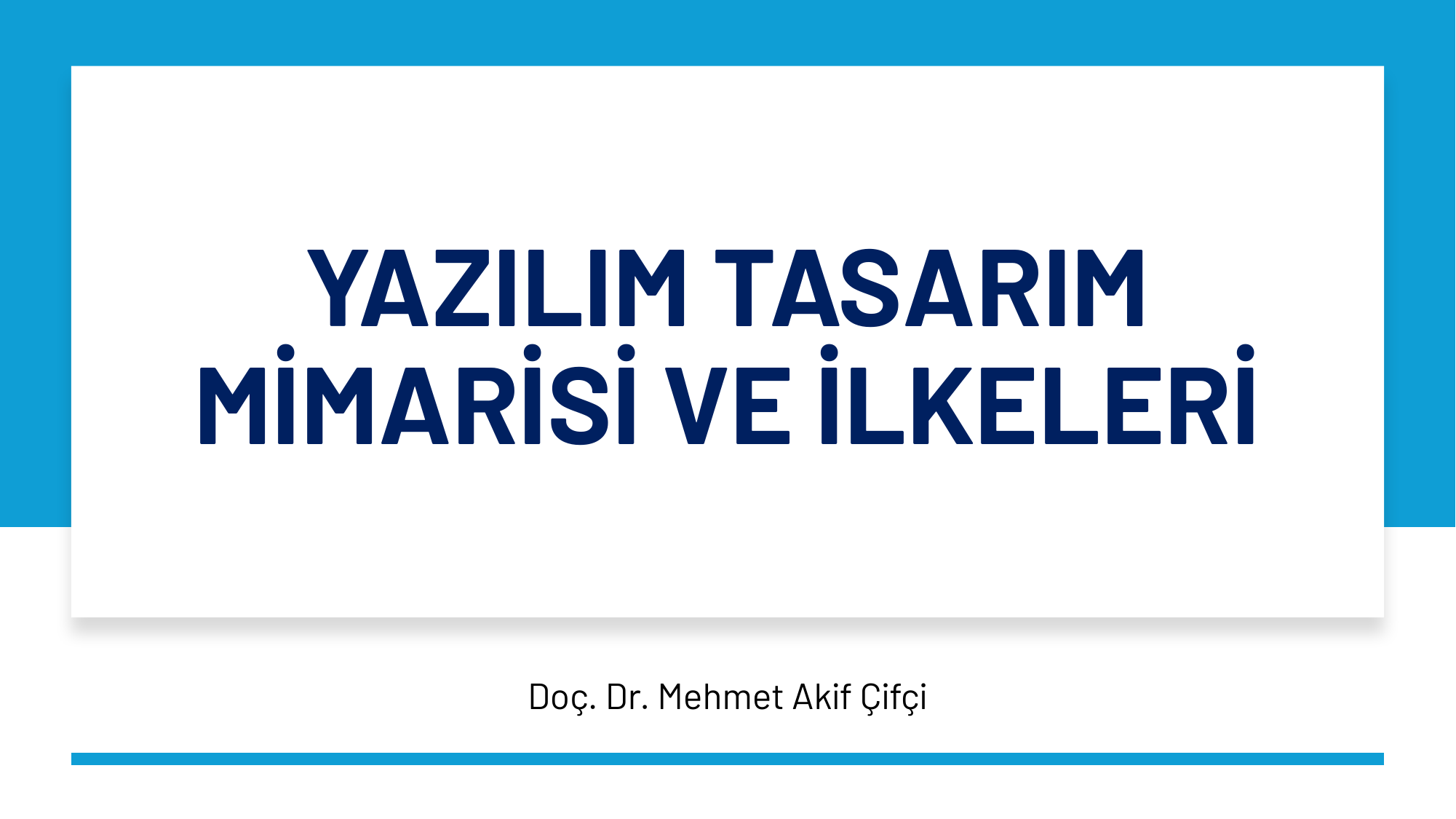

# YAZILIM TASARIM MİMARİSİ VE İLKELERİ
Doç. Dr. Mehmet Akif Çifçi